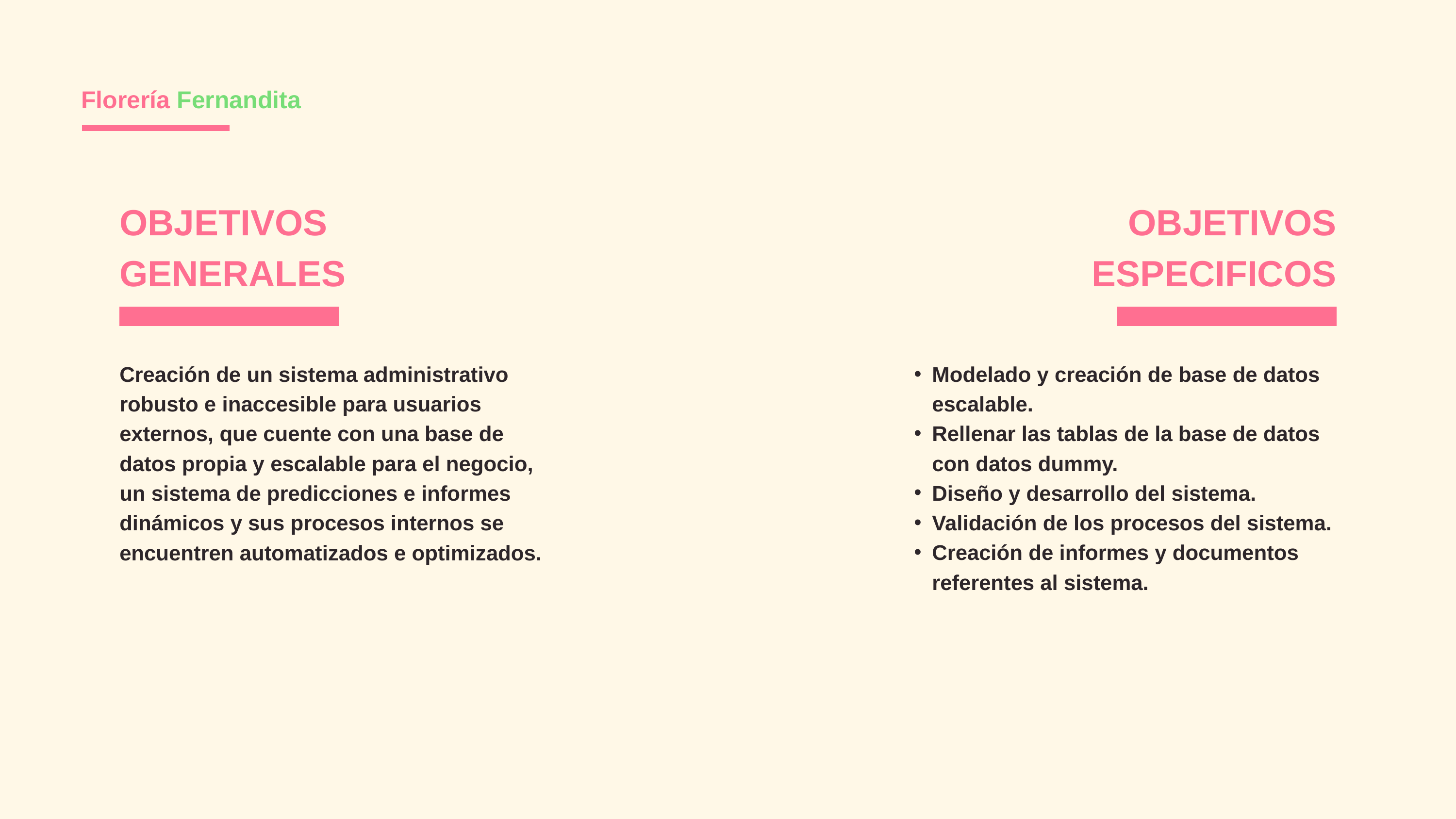

Florería Fernandita

OBJETIVOS GENERALES
OBJETIVOS ESPECIFICOS

Creación de un sistema administrativo robusto e inaccesible para usuarios externos, que cuente con una base de datos propia y escalable para el negocio, un sistema de predicciones e informes dinámicos y sus procesos internos se encuentren automatizados e optimizados.
Modelado y creación de base de datos escalable.
Rellenar las tablas de la base de datos con datos dummy.
Diseño y desarrollo del sistema.
Validación de los procesos del sistema.
Creación de informes y documentos referentes al sistema.